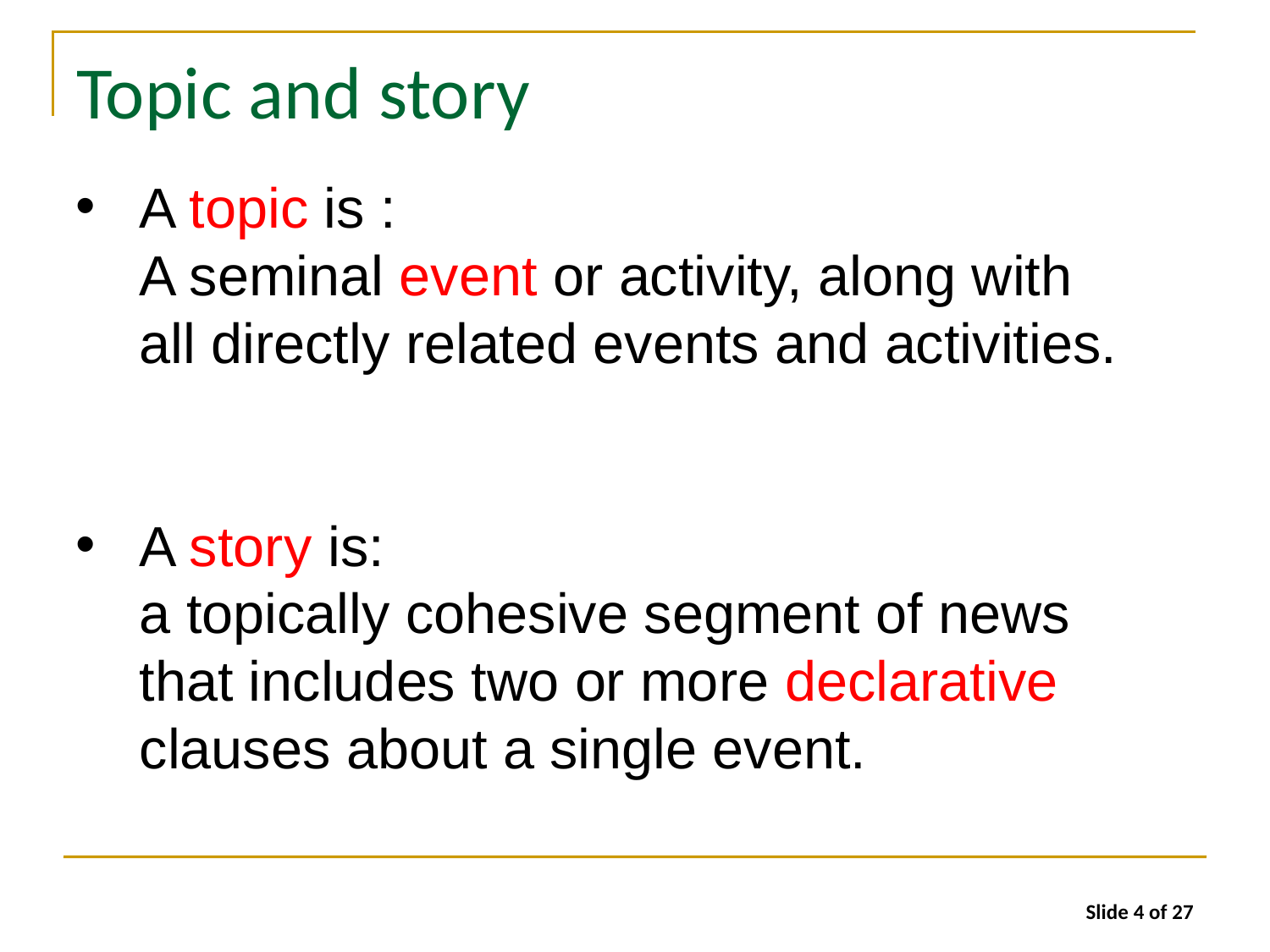

Topic and story
A topic is :
A seminal event or activity, along with all directly related events and activities.

A story is:
a topically cohesive segment of news that includes two or more declarative clauses about a single event.
Slide 4 of 27